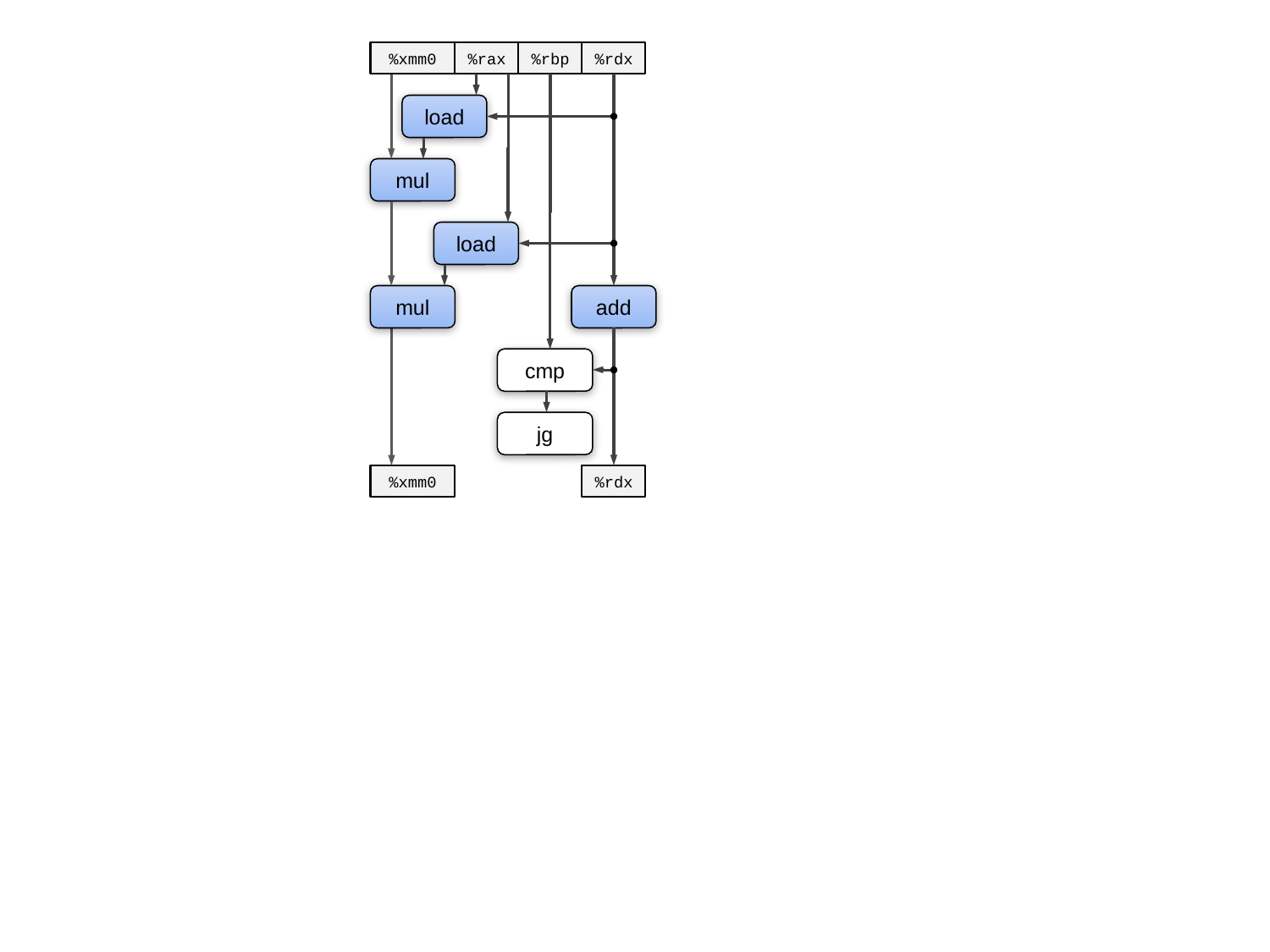

%xmm0
%rax
%rbp
%rdx
load

mul
load

mul
add
cmp

jg
%xmm0
%rdx